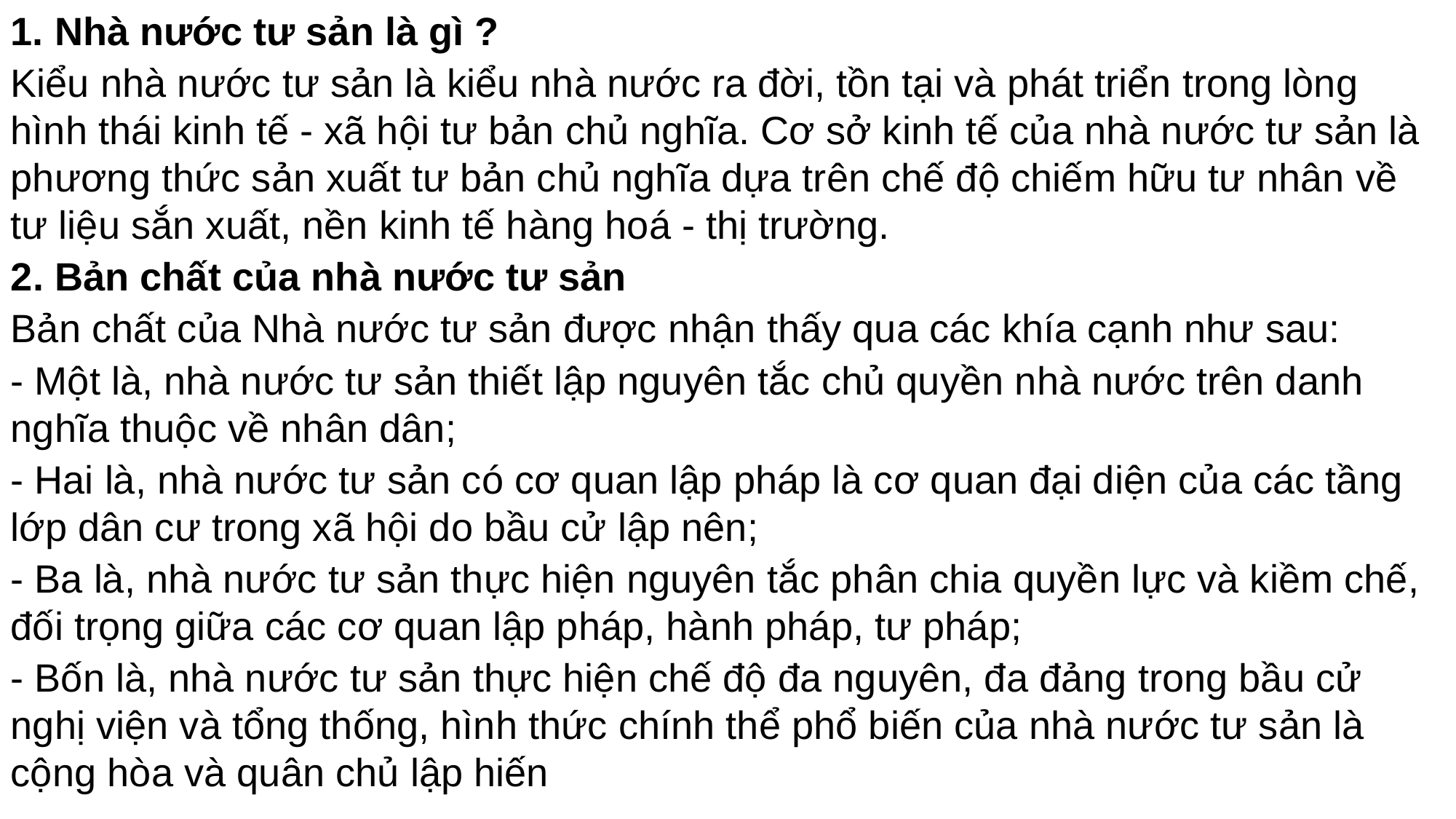

1. Nhà nước tư sản là gì ?
Kiểu nhà nước tư sản là kiểu nhà nước ra đời, tồn tại và phát triển trong lòng hình thái kinh tế - xã hội tư bản chủ nghĩa. Cơ sở kinh tế của nhà nước tư sản là phương thức sản xuất tư bản chủ nghĩa dựa trên chế độ chiếm hữu tư nhân về tư liệu sắn xuất, nền kinh tế hàng hoá - thị trường.
2. Bản chất của nhà nước tư sản
Bản chất của Nhà nước tư sản được nhận thấy qua các khía cạnh như sau:
- Một là, nhà nước tư sản thiết lập nguyên tắc chủ quyền nhà nước trên danh nghĩa thuộc về nhân dân;
- Hai là, nhà nước tư sản có cơ quan lập pháp là cơ quan đại diện của các tầng lớp dân cư trong xã hội do bầu cử lập nên;
- Ba là, nhà nước tư sản thực hiện nguyên tắc phân chia quyền lực và kiềm chế, đối trọng giữa các cơ quan lập pháp, hành pháp, tư pháp;
- Bốn là, nhà nước tư sản thực hiện chế độ đa nguyên, đa đảng trong bầu cử nghị viện và tổng thống, hình thức chính thể phổ biến của nhà nước tư sản là cộng hòa và quân chủ lập hiến